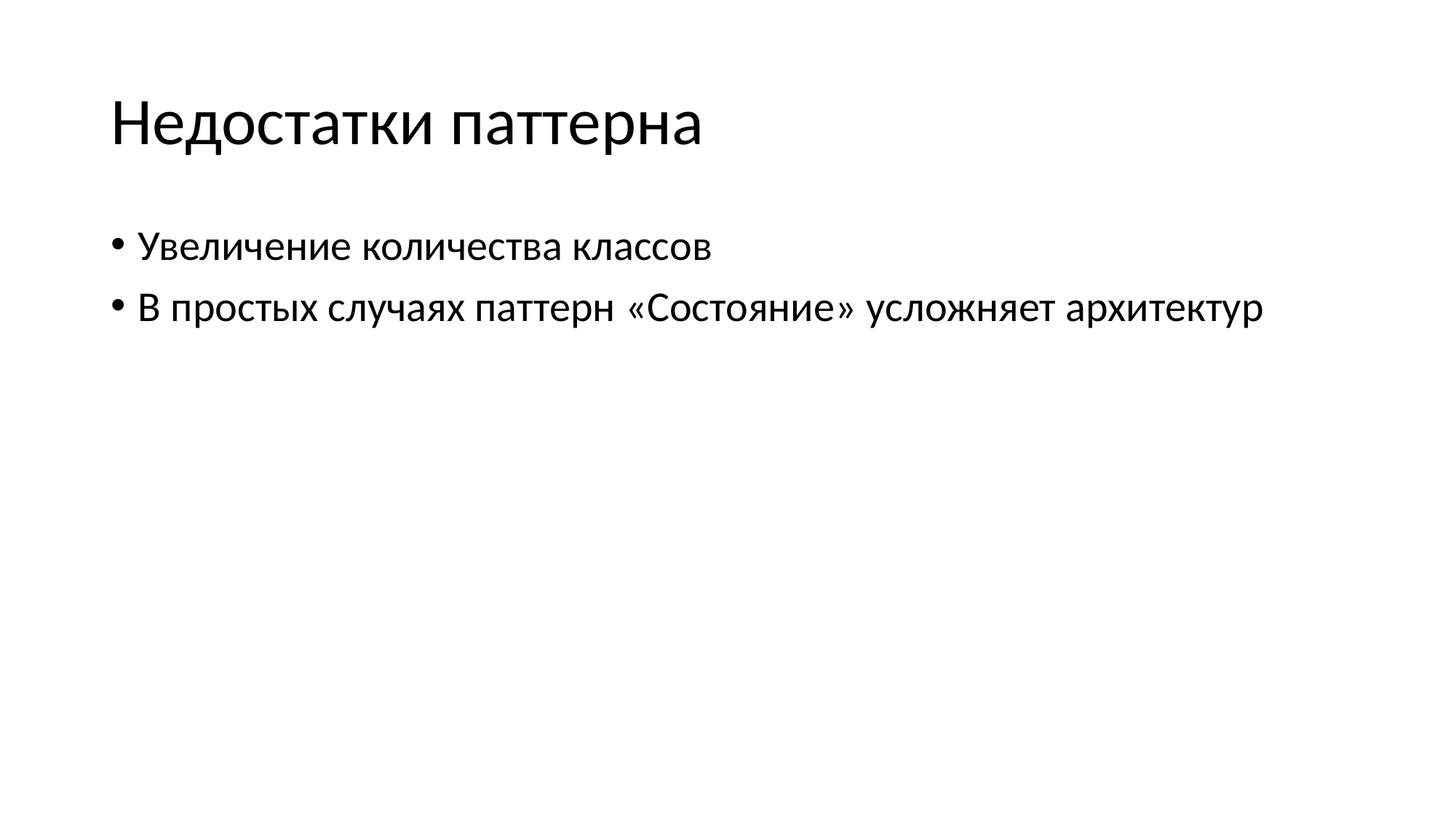

# Недостатки паттерна
Увеличение количества классов
В простых случаях паттерн «Состояние» усложняет архитектур